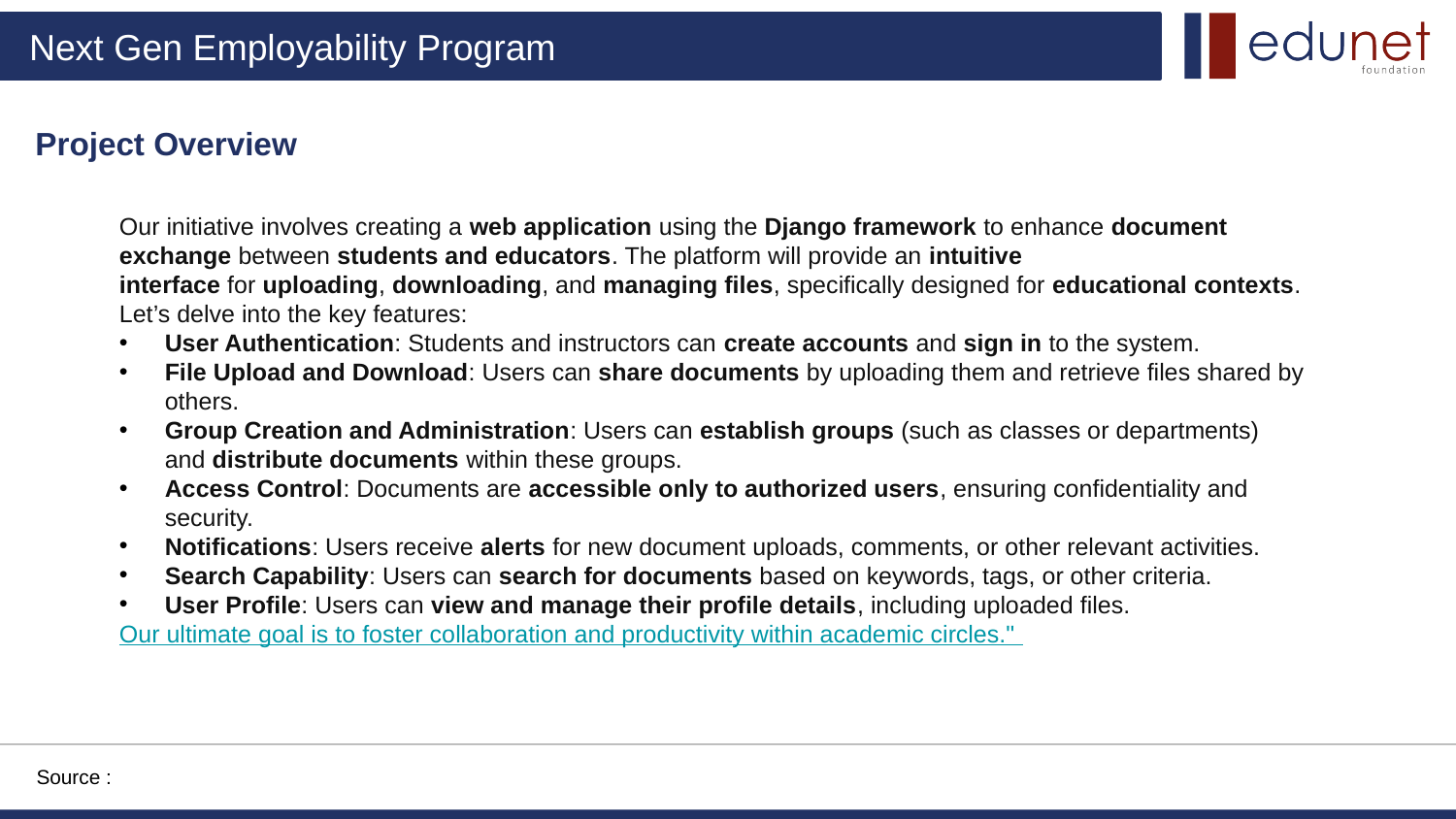

Project Overview
Our initiative involves creating a web application using the Django framework to enhance document exchange between students and educators. The platform will provide an intuitive interface for uploading, downloading, and managing files, specifically designed for educational contexts. Let’s delve into the key features:
User Authentication: Students and instructors can create accounts and sign in to the system.
File Upload and Download: Users can share documents by uploading them and retrieve files shared by others.
Group Creation and Administration: Users can establish groups (such as classes or departments) and distribute documents within these groups.
Access Control: Documents are accessible only to authorized users, ensuring confidentiality and security.
Notifications: Users receive alerts for new document uploads, comments, or other relevant activities.
Search Capability: Users can search for documents based on keywords, tags, or other criteria.
User Profile: Users can view and manage their profile details, including uploaded files.
Our ultimate goal is to foster collaboration and productivity within academic circles."

Source :